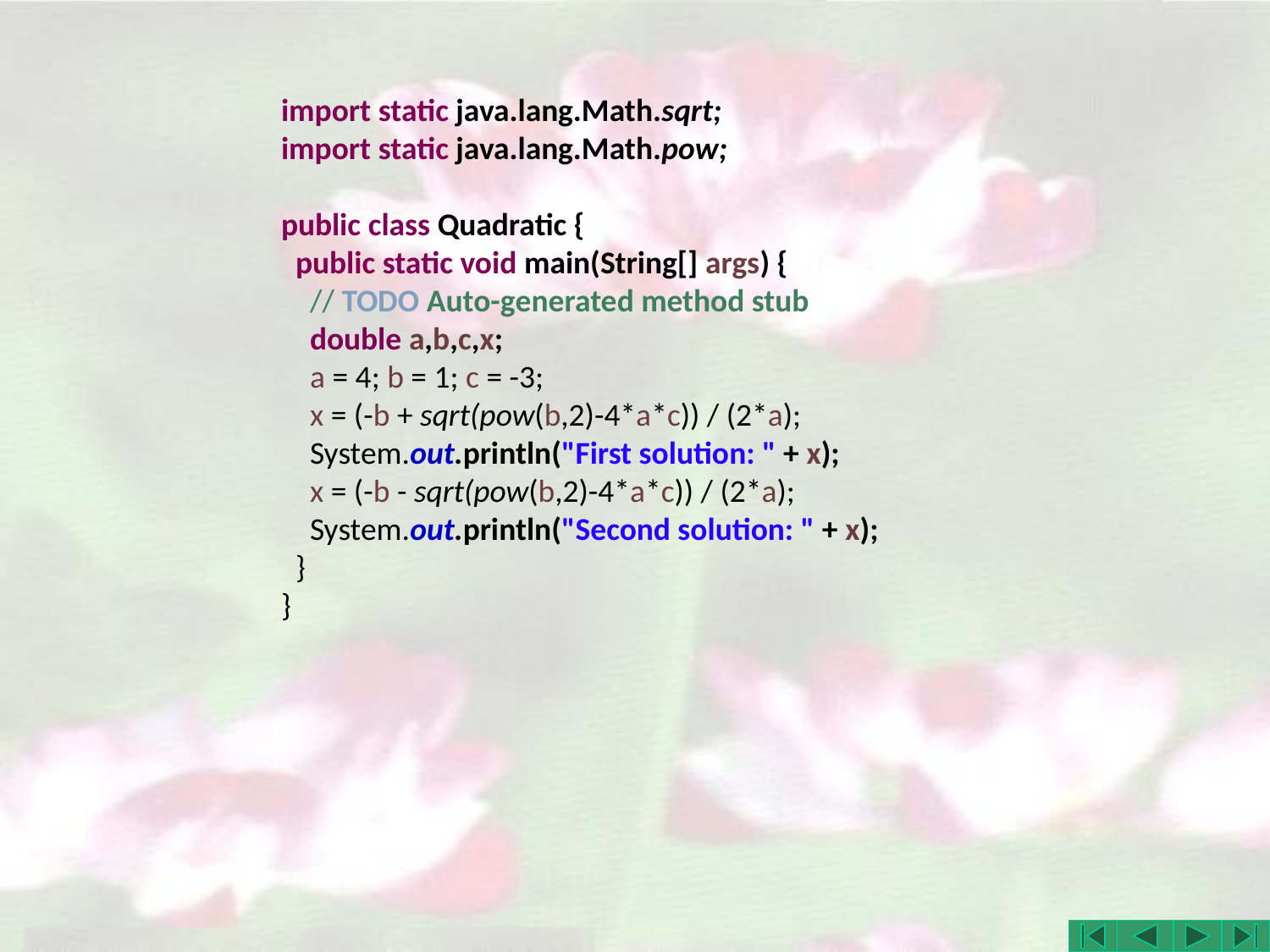

import static java.lang.Math.sqrt;
import static java.lang.Math.pow;

public class Quadratic {
  public static void main(String[] args) {
    // TODO Auto-generated method stub
    double a,b,c,x;
    a = 4; b = 1; c = -3;
    x = (-b + sqrt(pow(b,2)-4*a*c)) / (2*a);
    System.out.println("First solution: " + x);
    x = (-b - sqrt(pow(b,2)-4*a*c)) / (2*a);
    System.out.println("Second solution: " + x);
  }
}